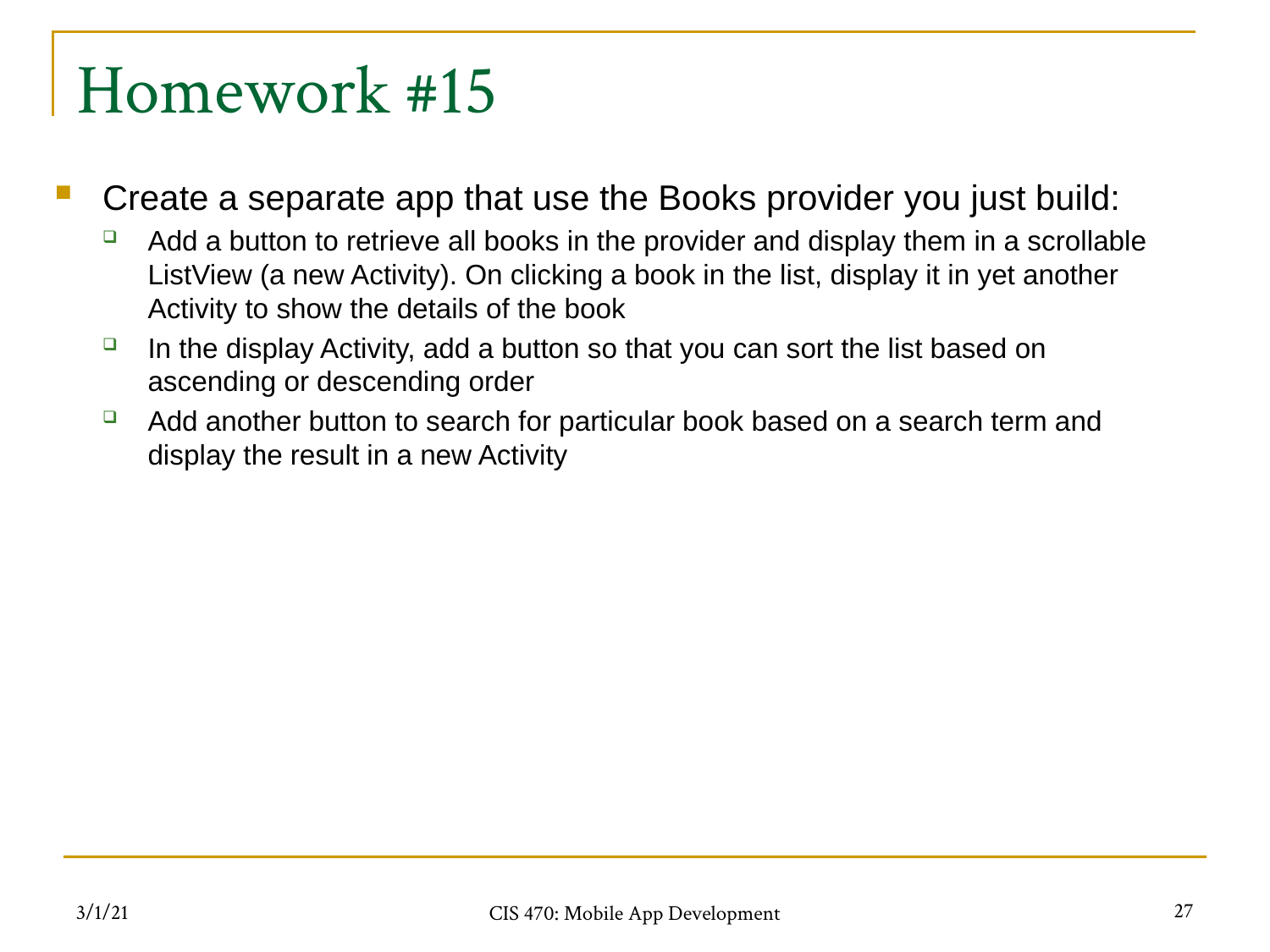

Homework #15
Create a separate app that use the Books provider you just build:
Add a button to retrieve all books in the provider and display them in a scrollable ListView (a new Activity). On clicking a book in the list, display it in yet another Activity to show the details of the book
In the display Activity, add a button so that you can sort the list based on ascending or descending order
Add another button to search for particular book based on a search term and display the result in a new Activity

3/1/21
27
CIS 470: Mobile App Development